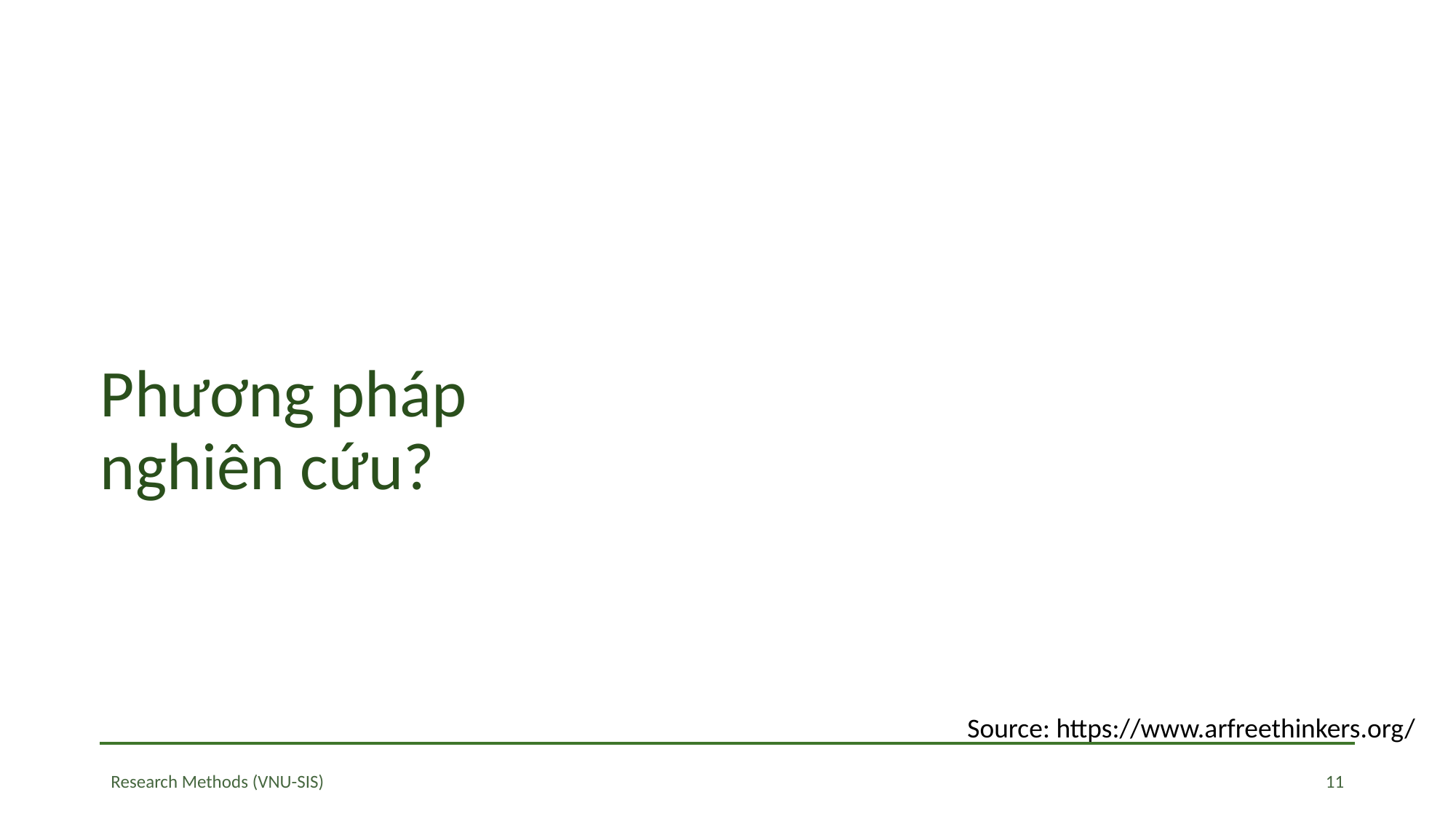

# Phương pháp nghiên cứu?
Source: https://www.arfreethinkers.org/
11
Research Methods (VNU-SIS)